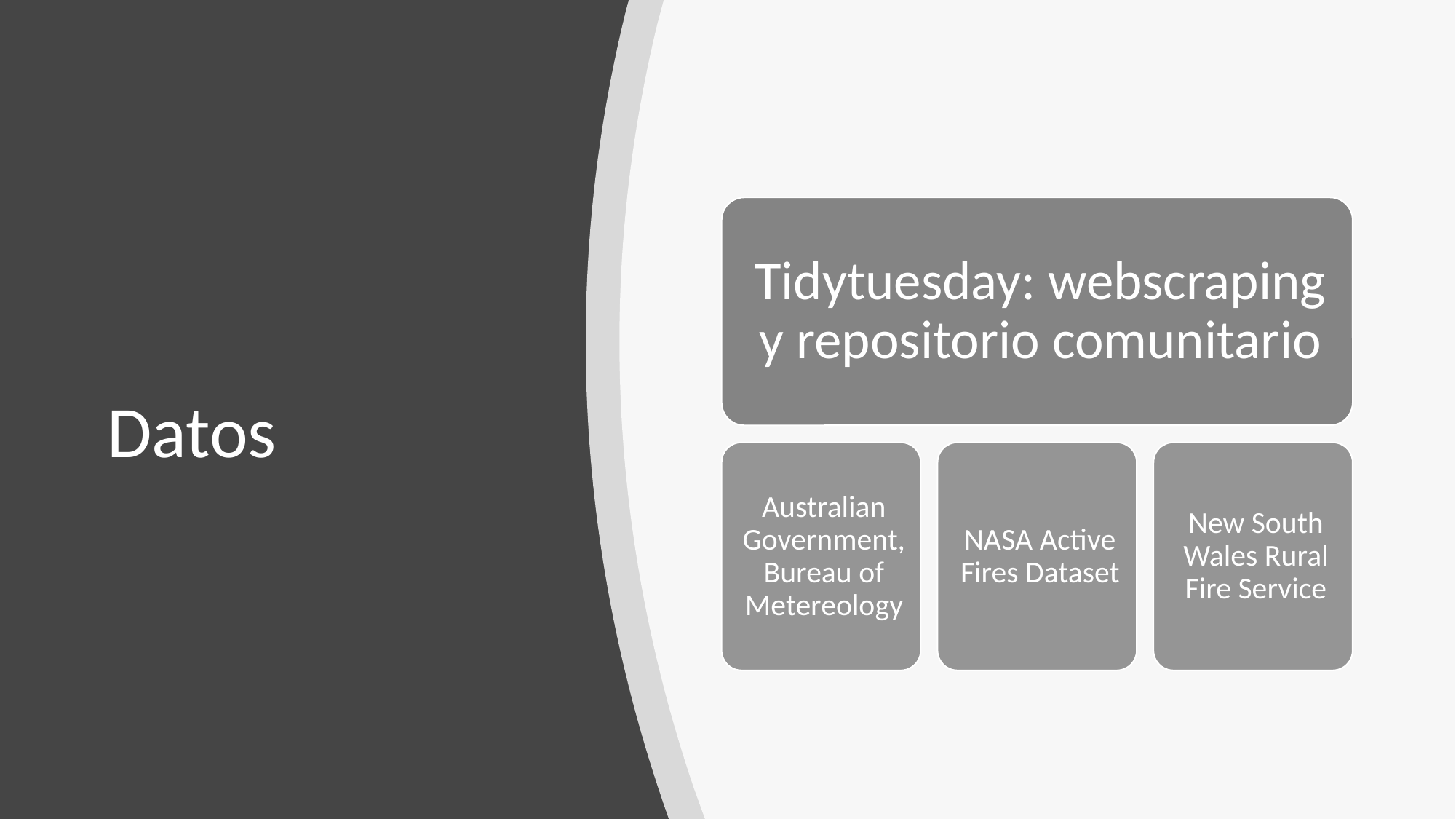

# Datos
Tidytuesday: webscraping y repositorio comunitario
Australian Government, Bureau of Metereology
NASA Active Fires Dataset
New South Wales Rural Fire Service